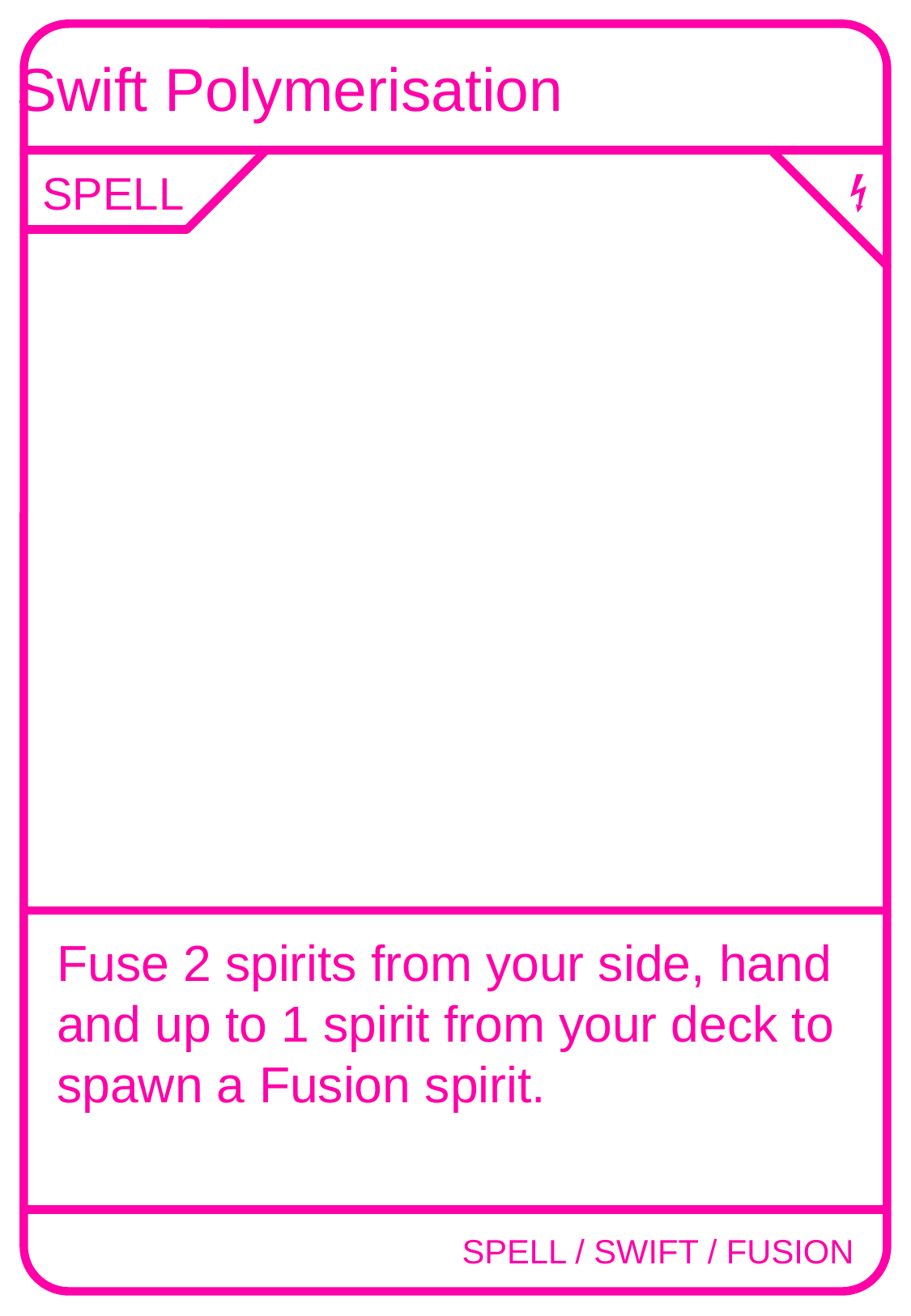

Swift Polymerisation
SPELL
⚡
Fuse 2 spirits from your side, hand and up to 1 spirit from your deck to spawn a Fusion spirit.
SPELL / SWIFT / FUSION